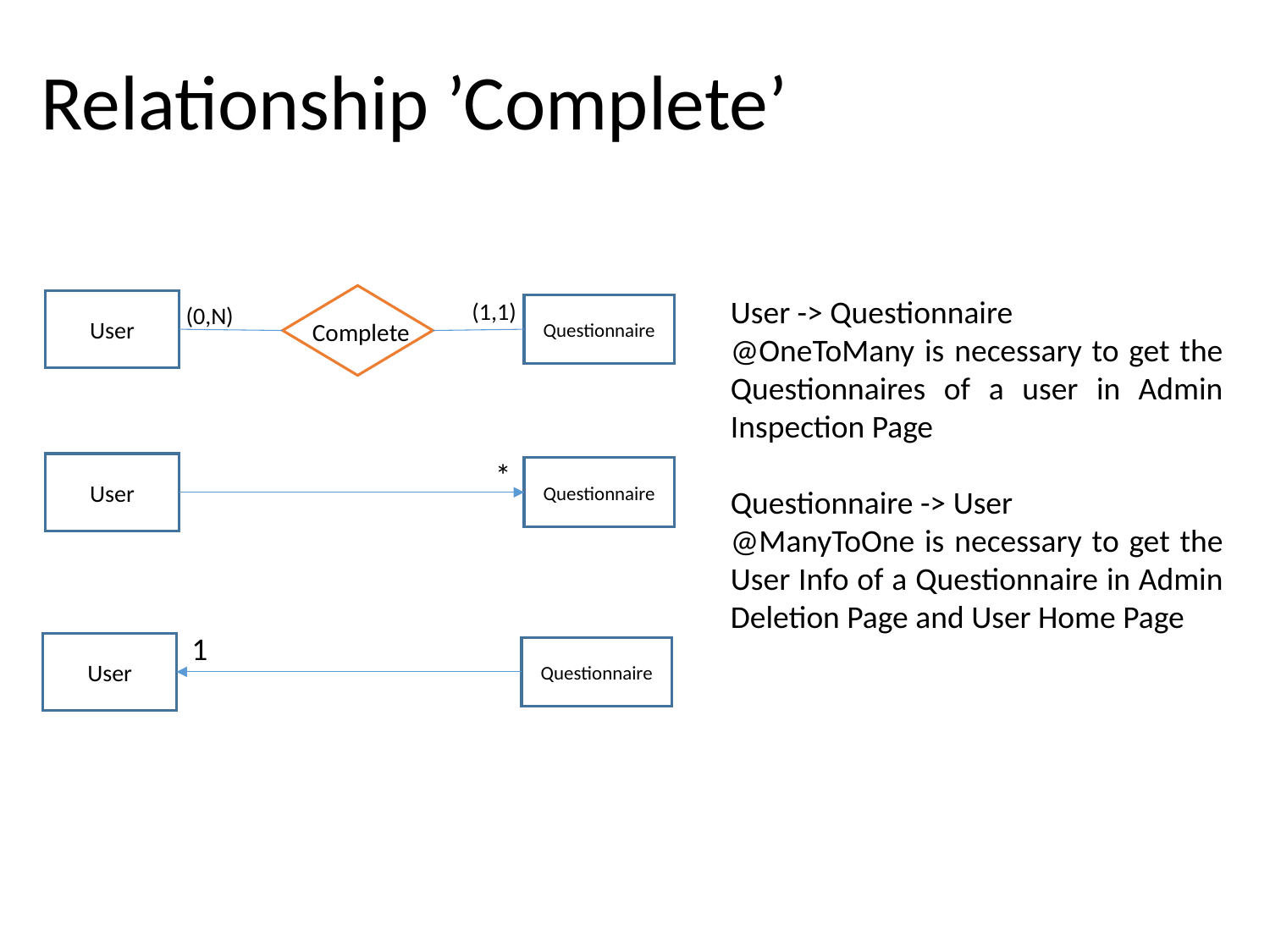

# Relationship ’Complete’

User -> Questionnaire
@OneToMany is necessary to get the Questionnaires of a user in Admin Inspection Page

Questionnaire -> User
@ManyToOne is necessary to get the User Info of a Questionnaire in Admin Deletion Page and User Home Page
(1,1)
User
(0,N)
Questionnaire
Complete
*
User
Questionnaire
1
User
Questionnaire